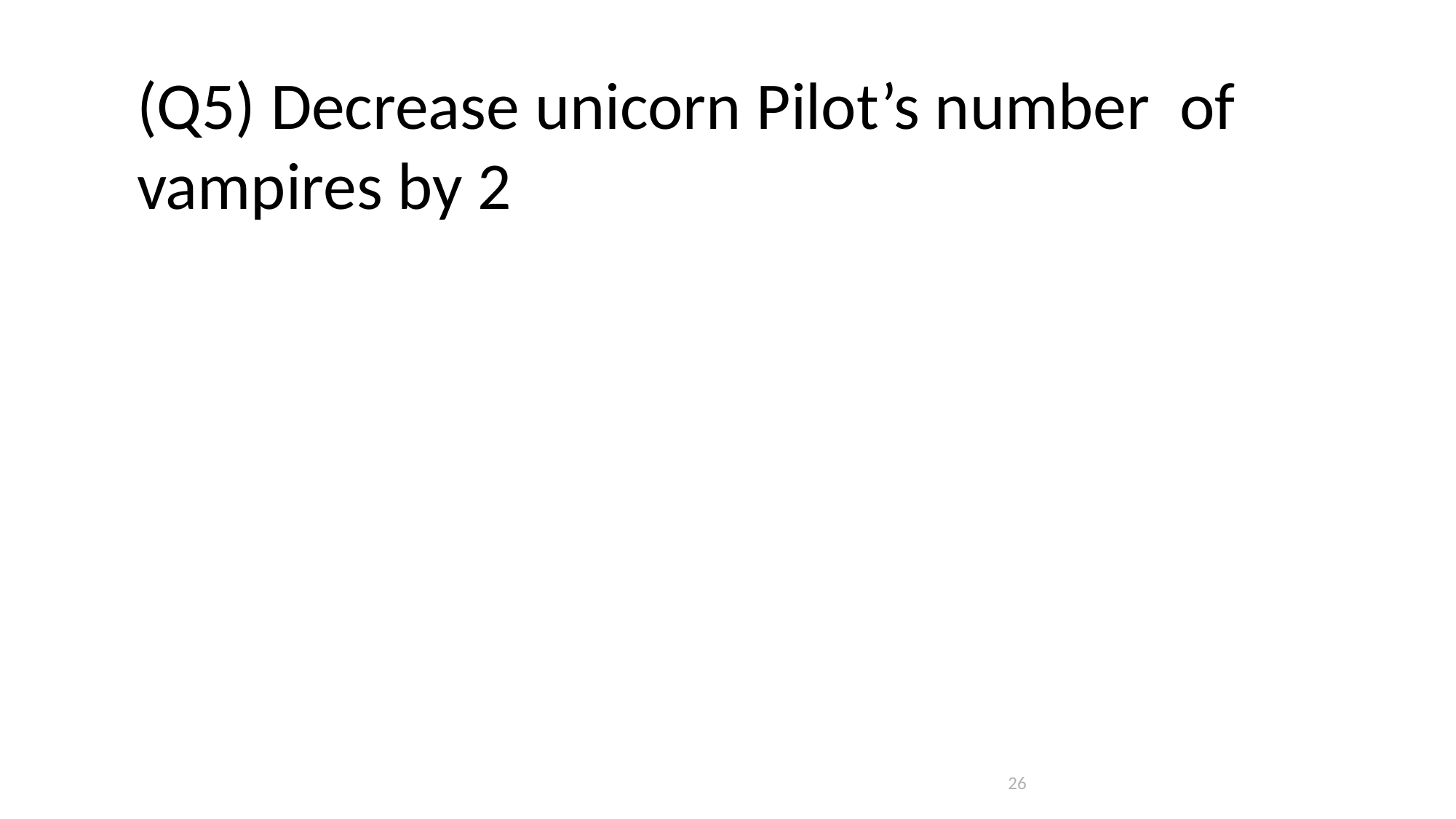

# (Q5) Decrease unicorn Pilot’s number  of vampires by 2
26